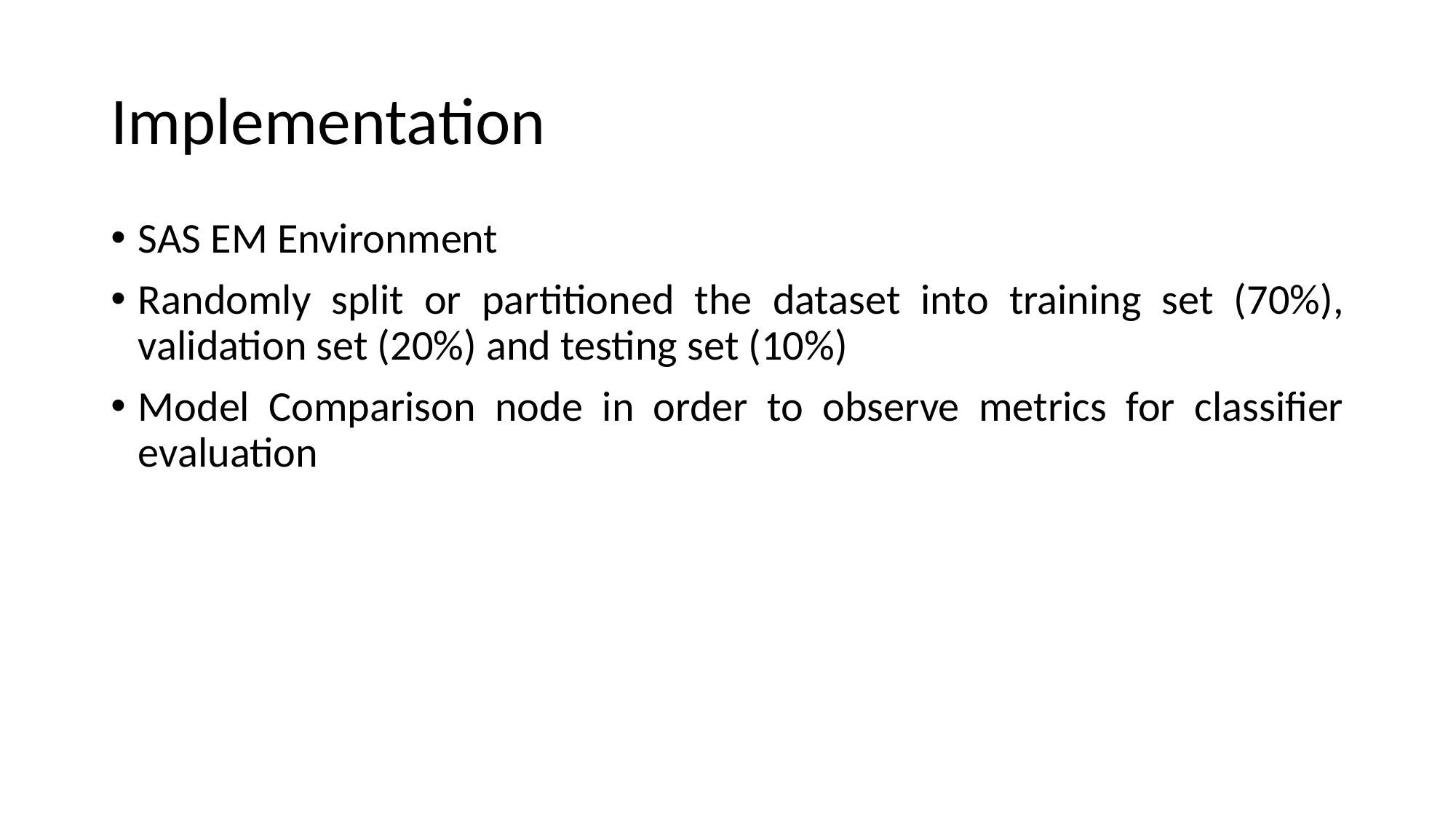

# Implementation
SAS EM Environment
Randomly split or partitioned the dataset into training set (70%), validation set (20%) and testing set (10%)
Model Comparison node in order to observe metrics for classifier evaluation